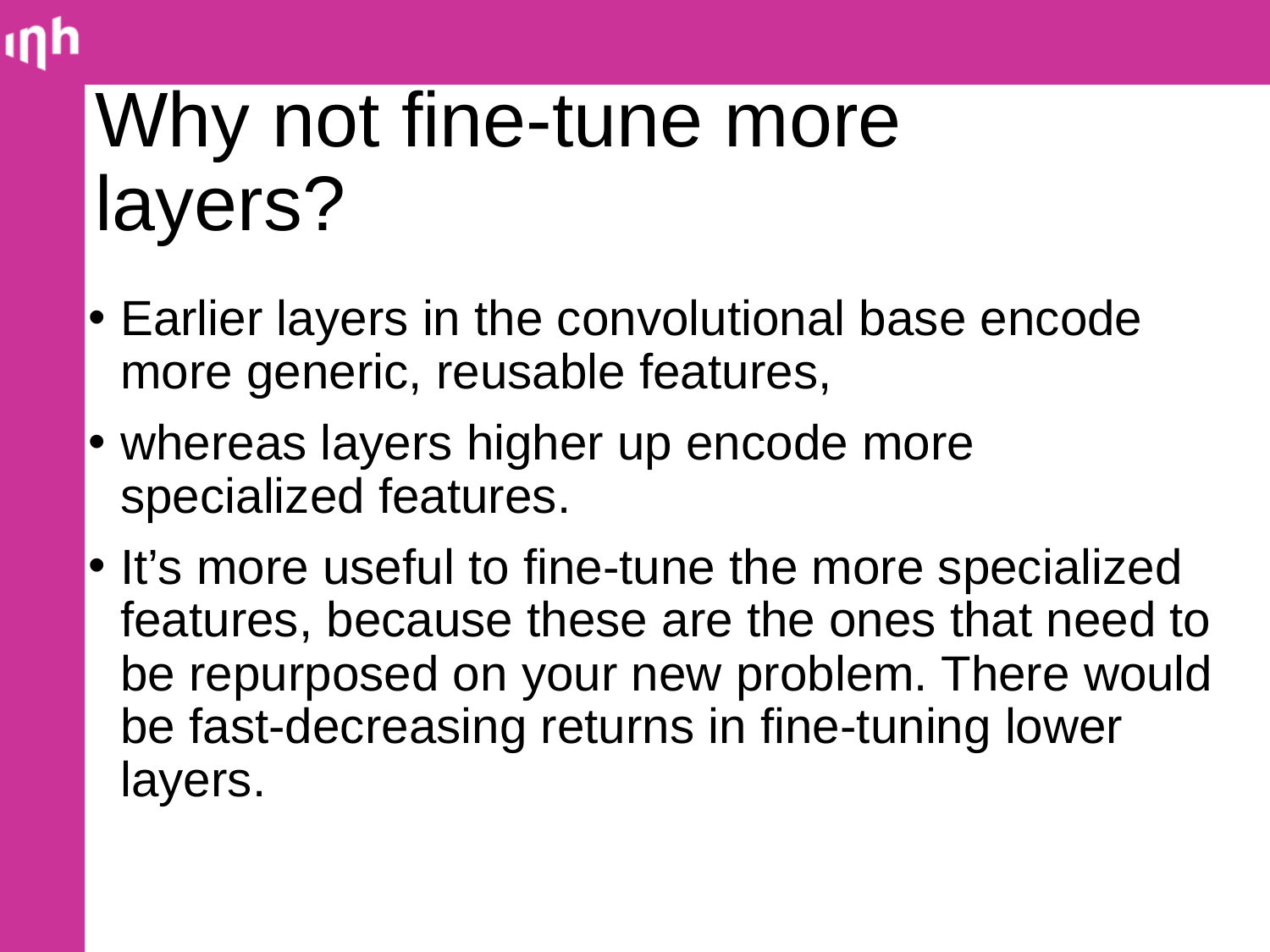

# Why not fine-tune more layers?
Earlier layers in the convolutional base encode more generic, reusable features,
whereas layers higher up encode more specialized features.
It’s more useful to fine-tune the more specialized features, because these are the ones that need to be repurposed on your new problem. There would be fast-decreasing returns in fine-tuning lower layers.